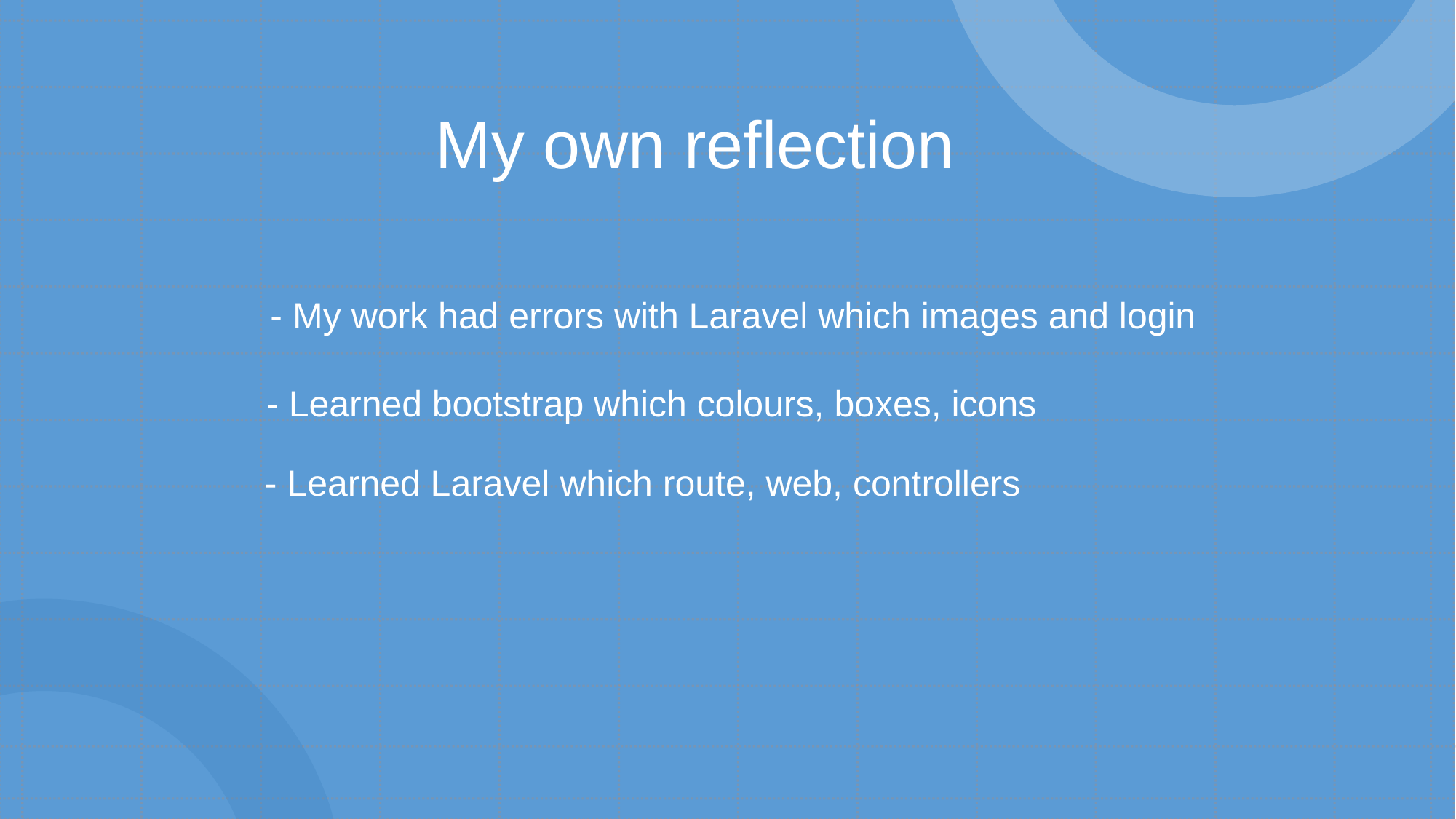

# My own reflection
- My work had errors with Laravel which images and login
- Learned bootstrap which colours, boxes, icons
- Learned Laravel which route, web, controllers